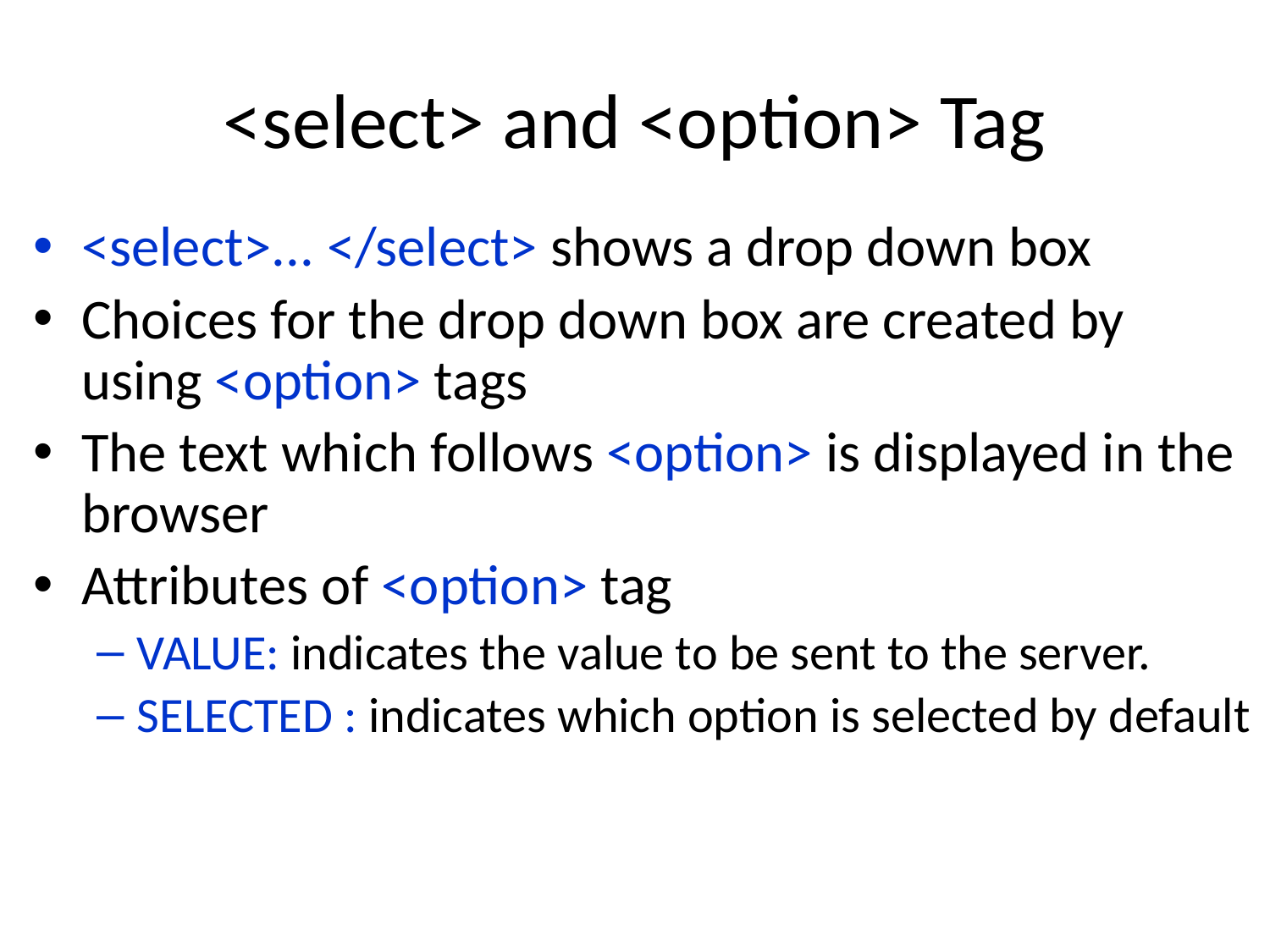

# <select> and <option> Tag
<select>... </select> shows a drop down box
Choices for the drop down box are created by using <option> tags
The text which follows <option> is displayed in the browser
Attributes of <option> tag
VALUE: indicates the value to be sent to the server.
SELECTED : indicates which option is selected by default